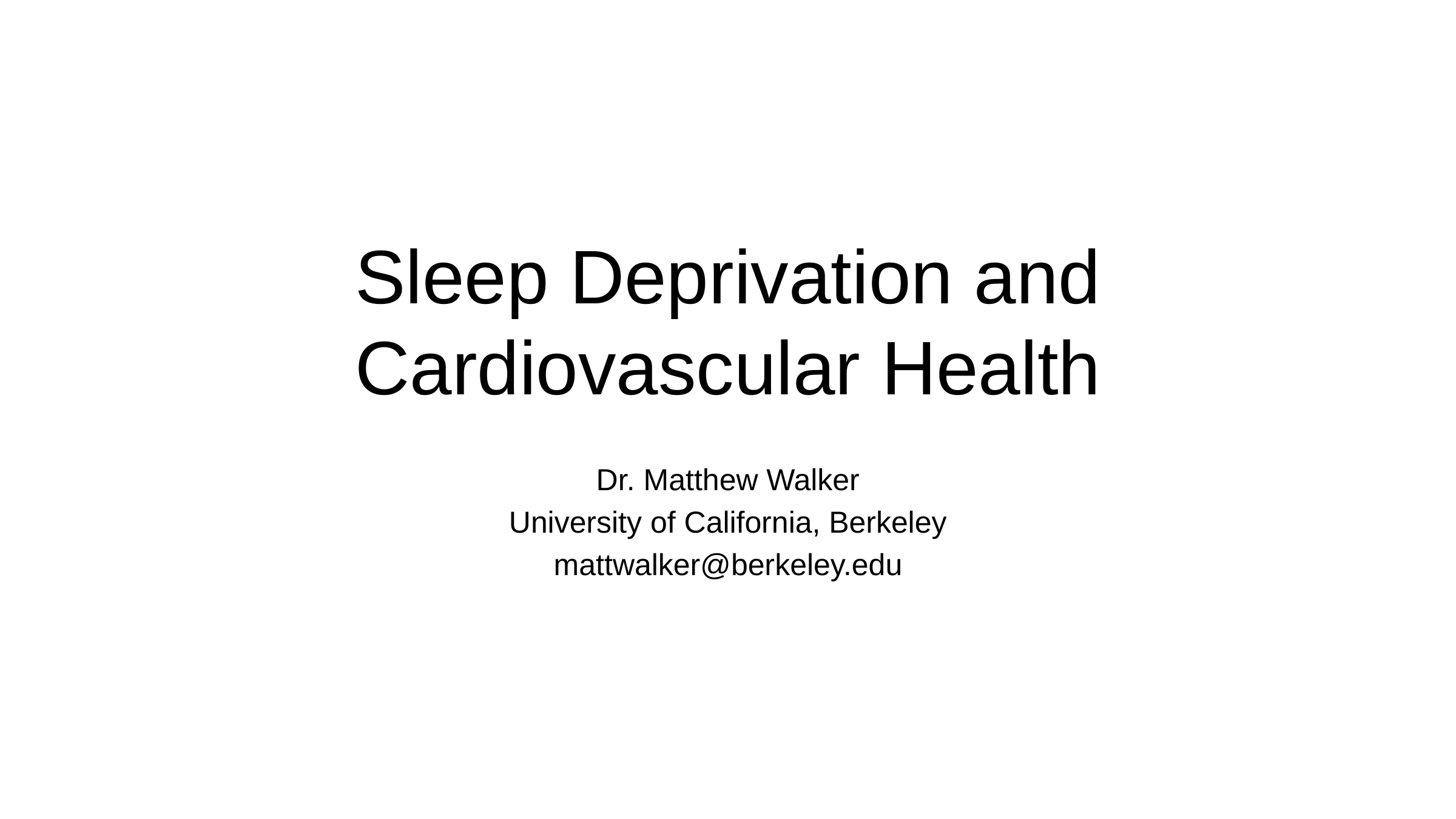

# Sleep Deprivation and Cardiovascular Health
Dr. Matthew Walker
University of California, Berkeley
mattwalker@berkeley.edu